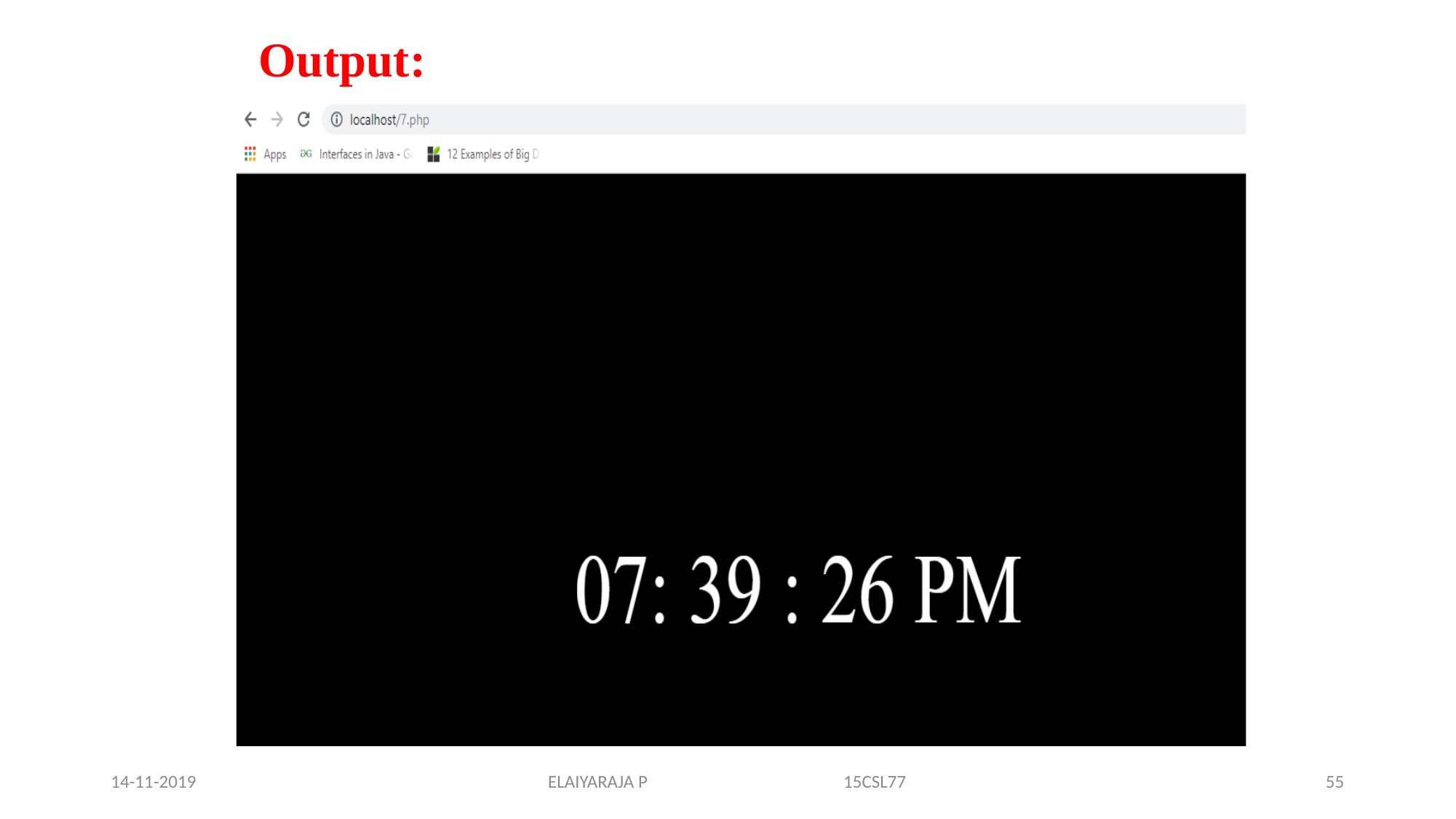

# Output:

14-11-2019
ELAIYARAJA P                                               15CSL77
55